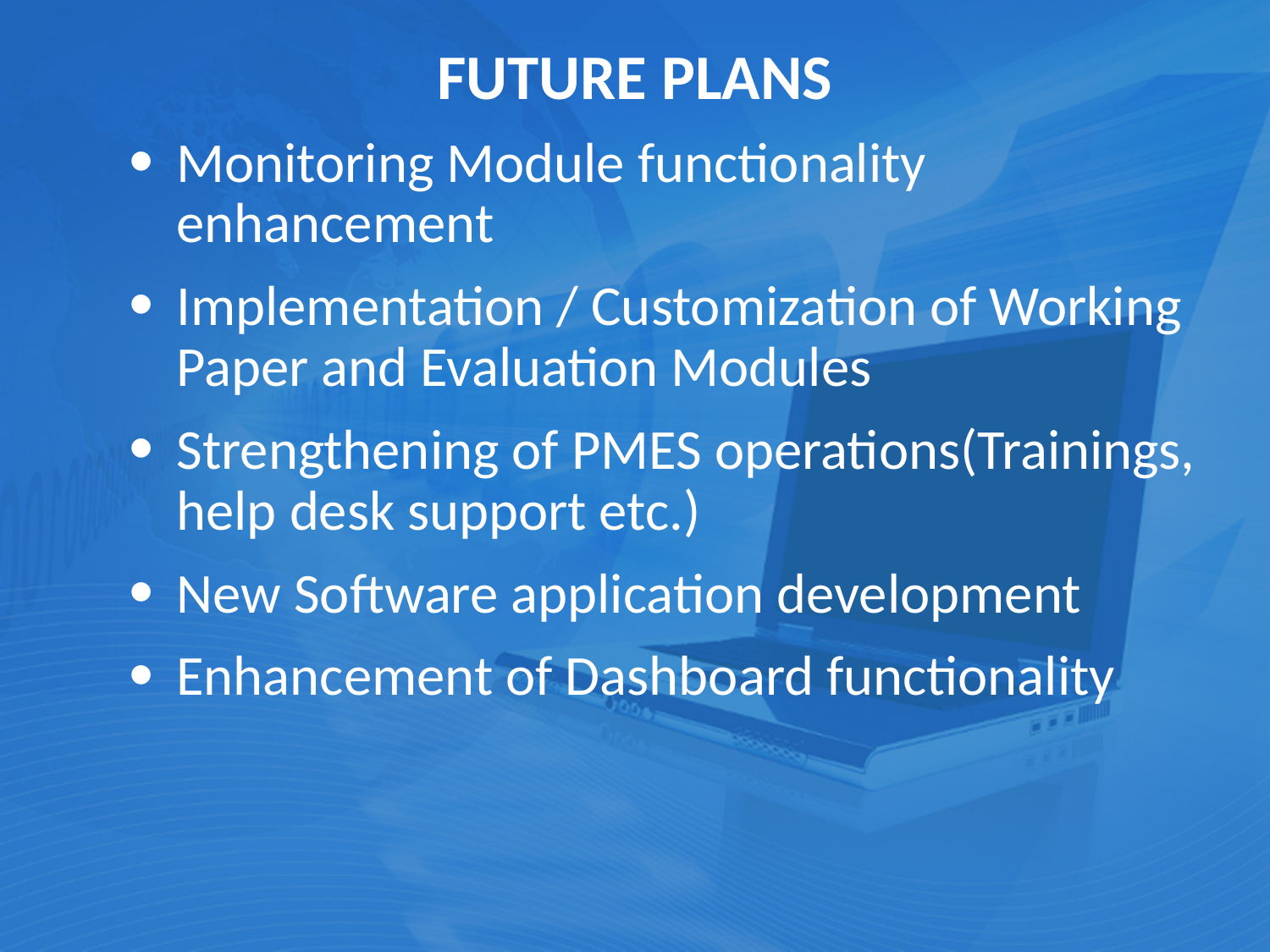

# FUTURE PLANS
Monitoring Module functionality enhancement
Implementation / Customization of Working Paper and Evaluation Modules
Strengthening of PMES operations(Trainings, help desk support etc.)
New Software application development
Enhancement of Dashboard functionality